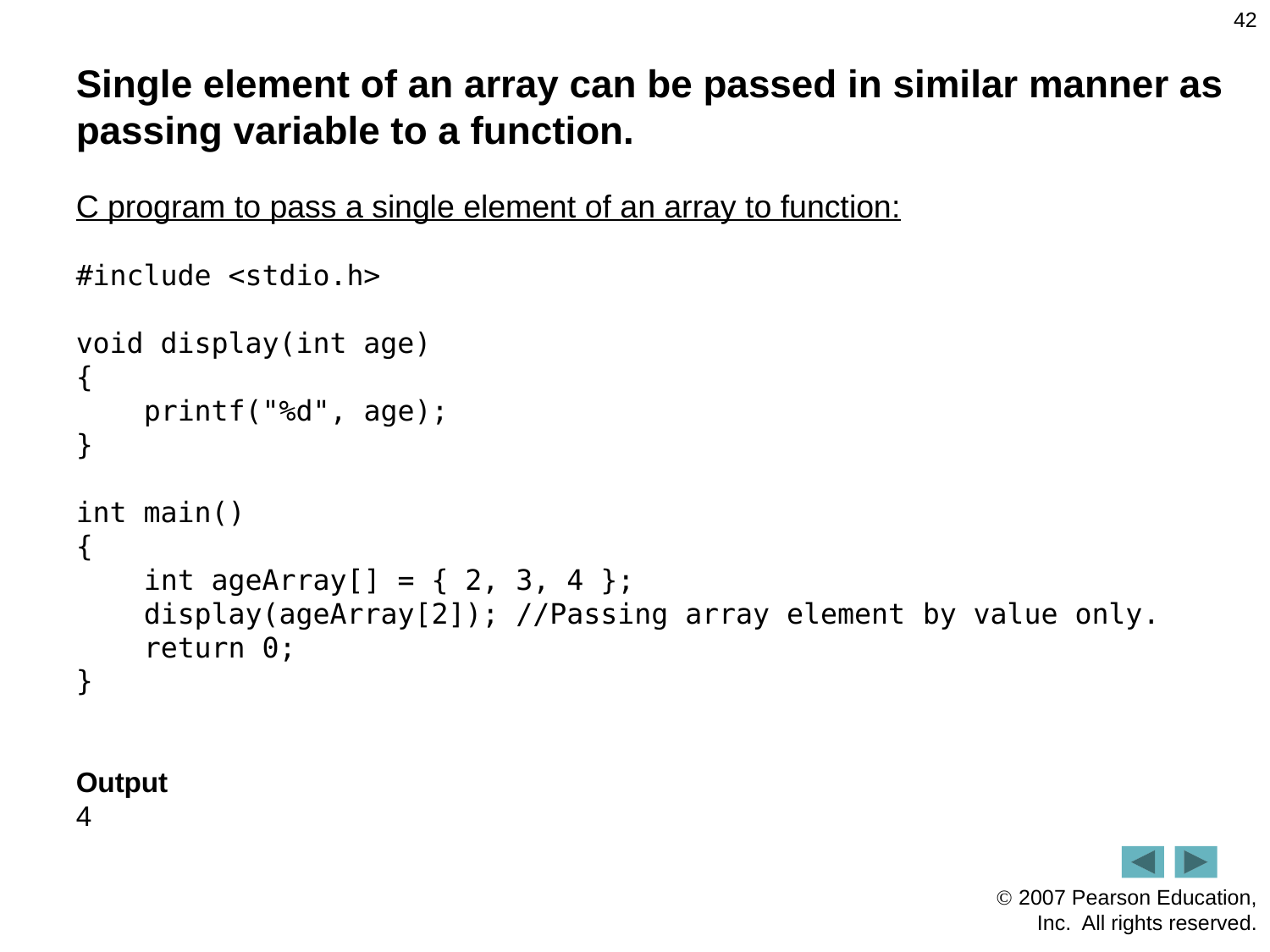

42
Single element of an array can be passed in similar manner as passing variable to a function.

C program to pass a single element of an array to function:

#include <stdio.h>

void display(int age)
{
    printf("%d", age);
}

int main()
{
    int ageArray[] = { 2, 3, 4 };
    display(ageArray[2]); //Passing array element by value only.
    return 0;
}

Output
4